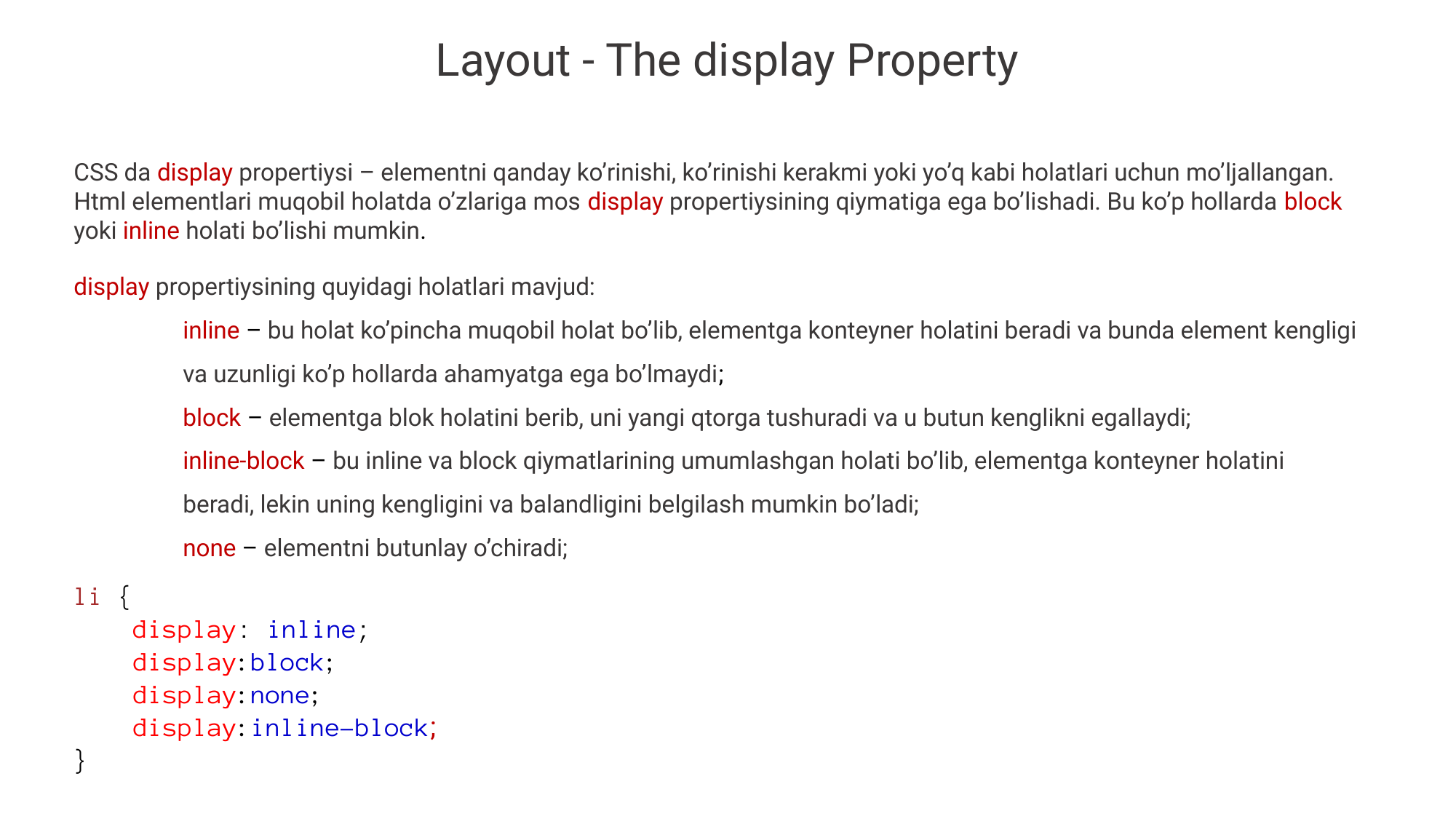

Layout - The display Property
CSS da display propertiysi – elementni qanday ko’rinishi, ko’rinishi kerakmi yoki yo’q kabi holatlari uchun mo’ljallangan. Html elementlari muqobil holatda o’zlariga mos display propertiysining qiymatiga ega bo’lishadi. Bu ko’p hollarda block yoki inline holati bo’lishi mumkin.
display propertiysining quyidagi holatlari mavjud:
	inline – bu holat ko’pincha muqobil holat bo’lib, elementga konteyner holatini beradi va bunda element kengligi 	va uzunligi ko’p hollarda ahamyatga ega bo’lmaydi;
	block – elementga blok holatini berib, uni yangi qtorga tushuradi va u butun kenglikni egallaydi;
	inline-block – bu inline va block qiymatlarining umumlashgan holati bo’lib, elementga konteyner holatini 	beradi, lekin uning kengligini va balandligini belgilash mumkin bo’ladi;
	none – elementni butunlay o’chiradi;
li {
    display: inline;
    display: block;
    display: none;
    display: inline-block;
}